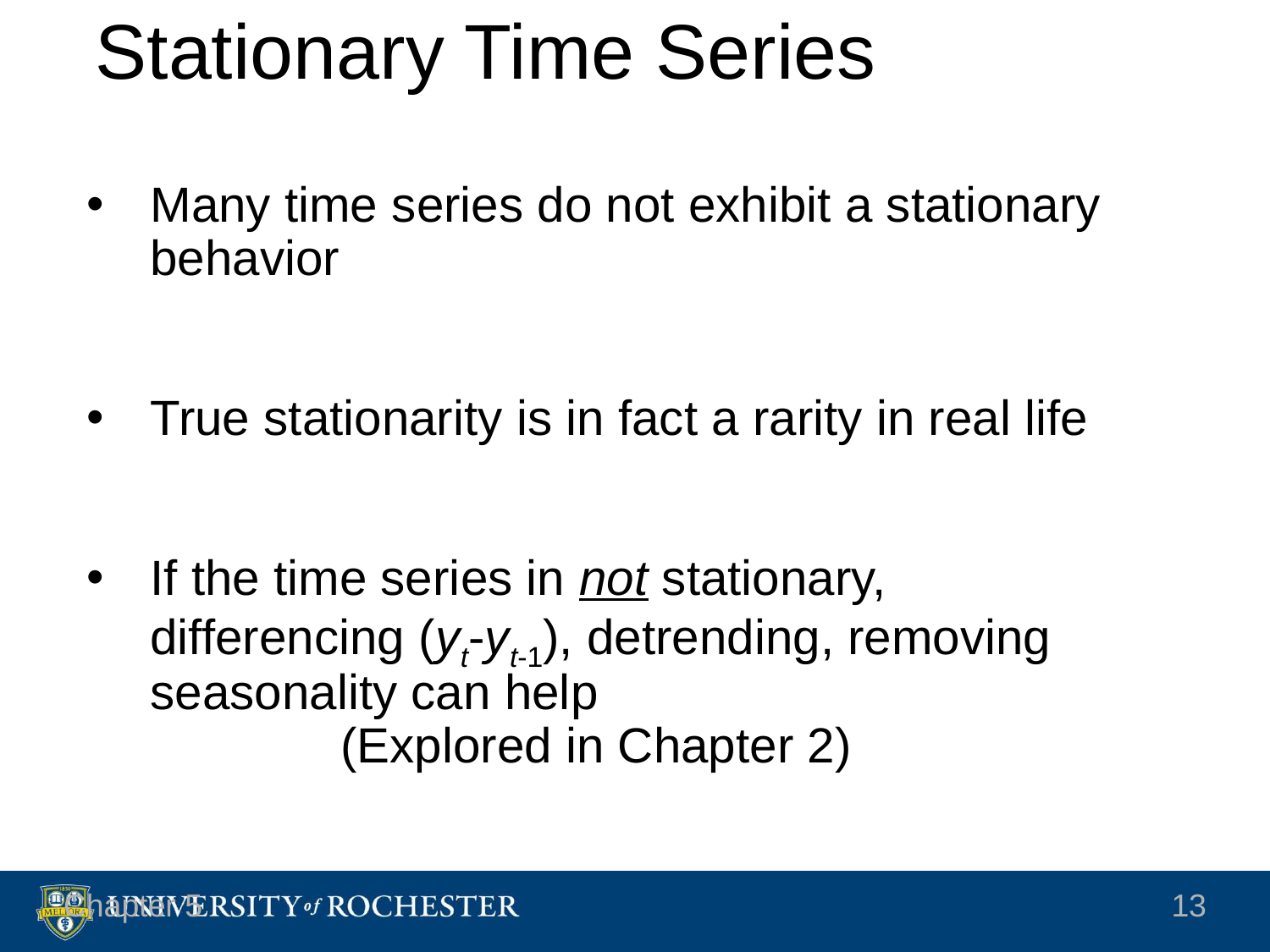

Chapter 5
13
# Stationary Time Series
Many time series do not exhibit a stationary behavior

True stationarity is in fact a rarity in real life

If the time series in not stationary, differencing (yt-yt-1), detrending, removing seasonality can help
		(Explored in Chapter 2)